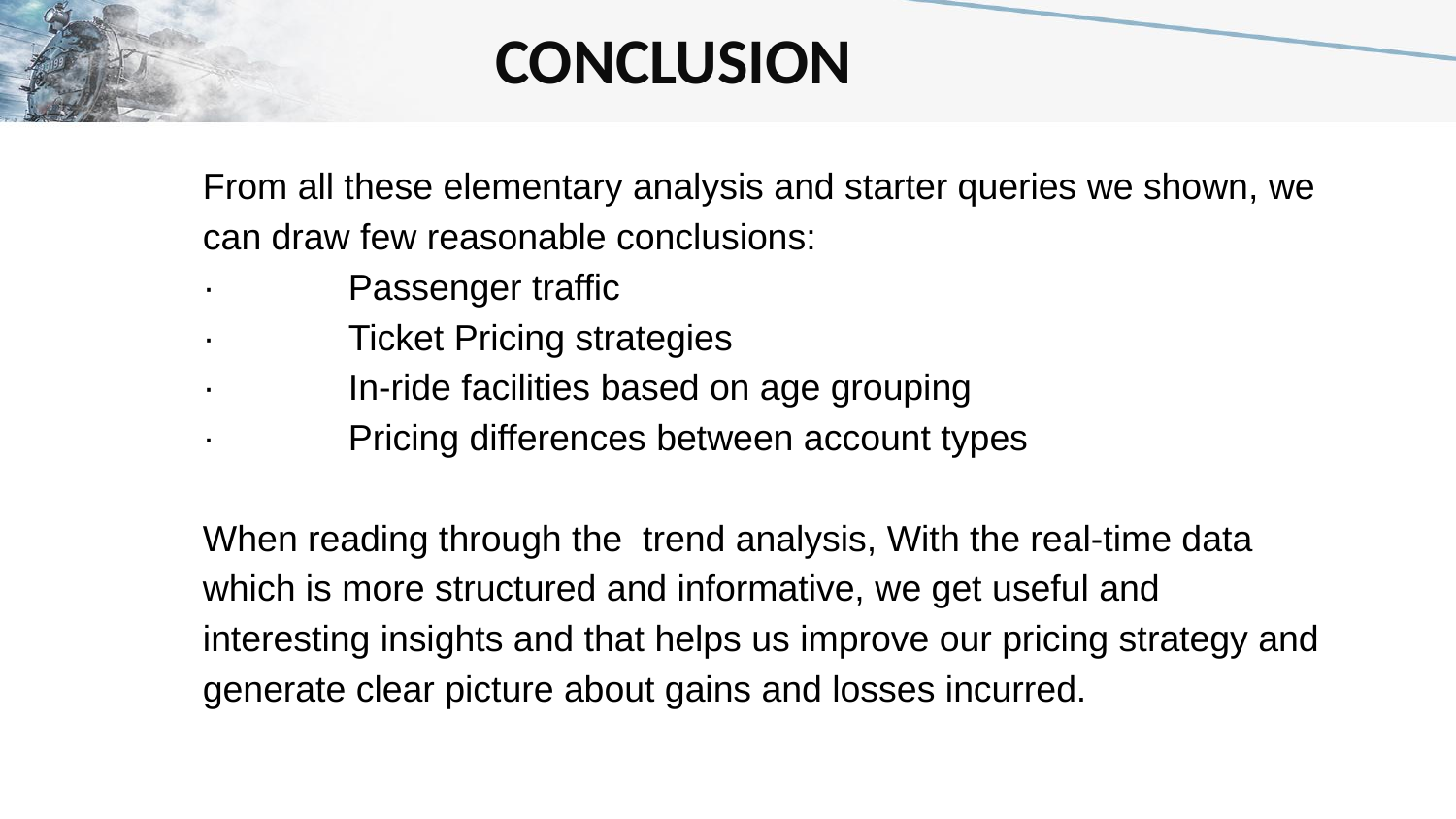

# CONCLUSION
From all these elementary analysis and starter queries we shown, we can draw few reasonable conclusions:
·  	Passenger traffic
·  	Ticket Pricing strategies
·  	In-ride facilities based on age grouping
·  	Pricing differences between account types

When reading through the  trend analysis, With the real-time data which is more structured and informative, we get useful and interesting insights and that helps us improve our pricing strategy and generate clear picture about gains and losses incurred.